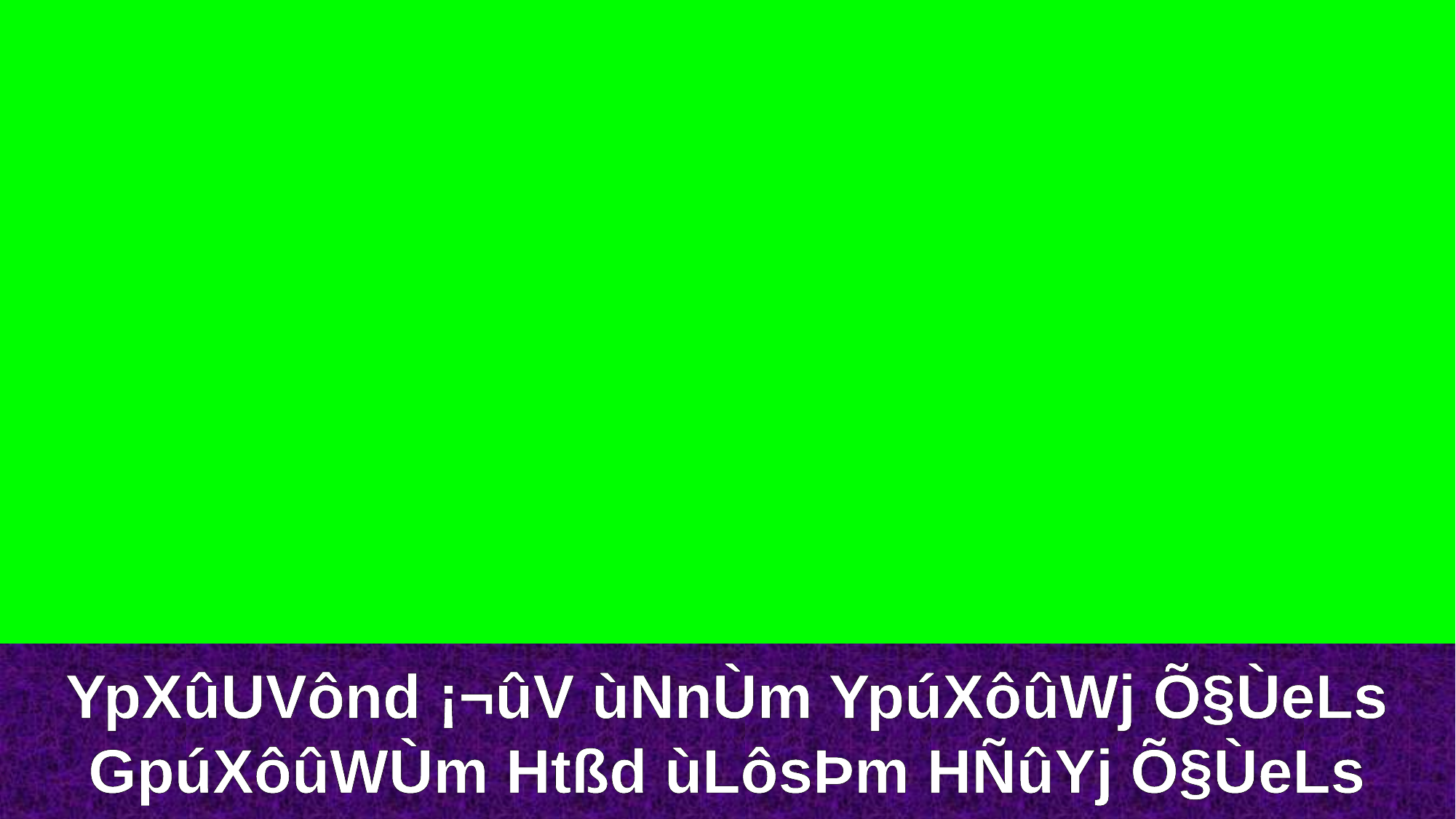

YpXûUVônd ¡¬ûV ùNnÙm YpúXôûWj Õ§ÙeLs
GpúXôûWÙm Htßd ùLôsÞm HÑûYj Õ§ÙeLs